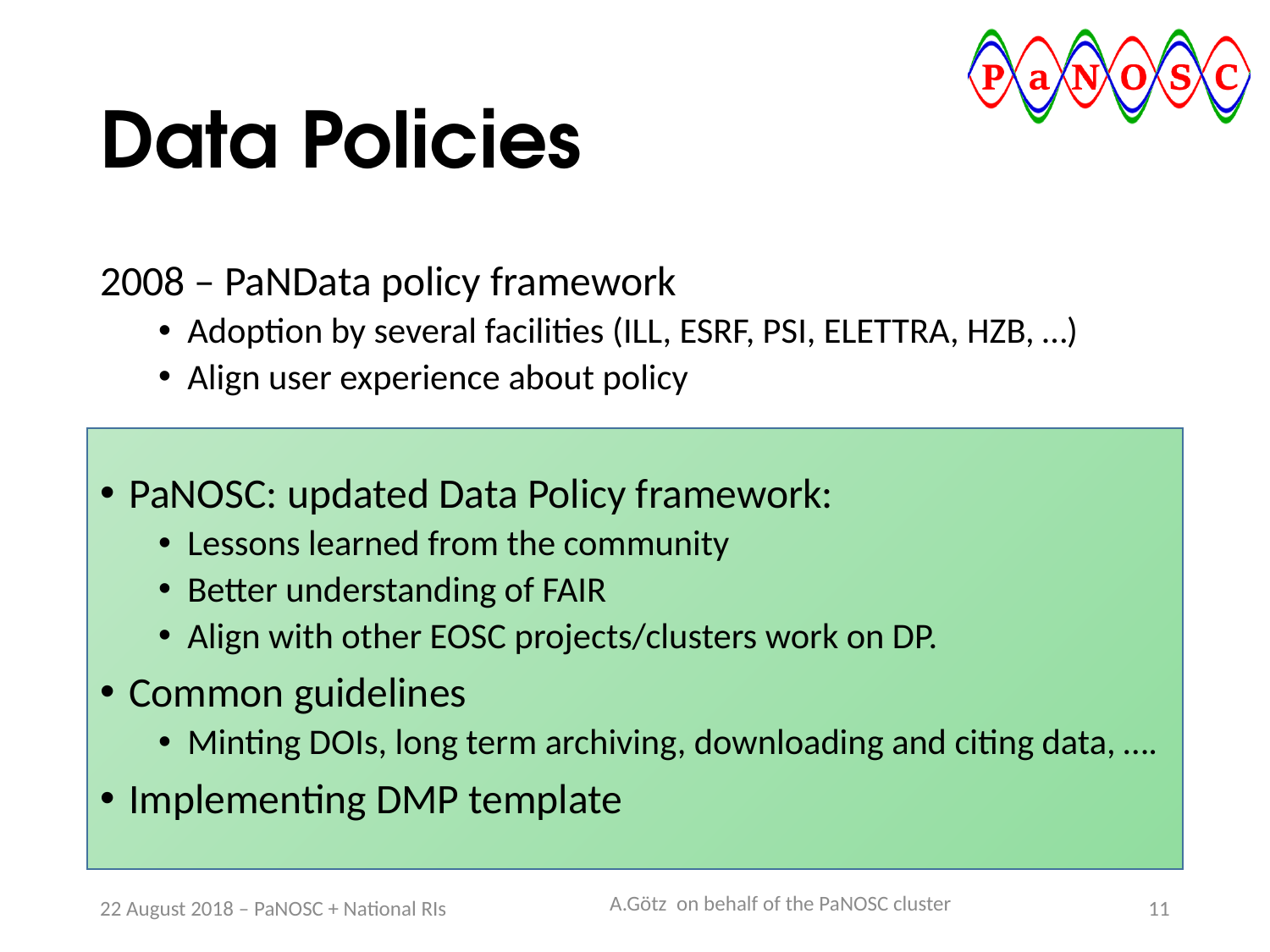

# Data Policies
2008 – PaNData policy framework
Adoption by several facilities (ILL, ESRF, PSI, ELETTRA, HZB, …)
Align user experience about policy

PaNOSC: updated Data Policy framework:
Lessons learned from the community
Better understanding of FAIR
Align with other EOSC projects/clusters work on DP.
Common guidelines
Minting DOIs, long term archiving, downloading and citing data, ….
Implementing DMP template

A.Götz  on behalf of the PaNOSC cluster
22 August 2018 – PaNOSC + National RIs
11